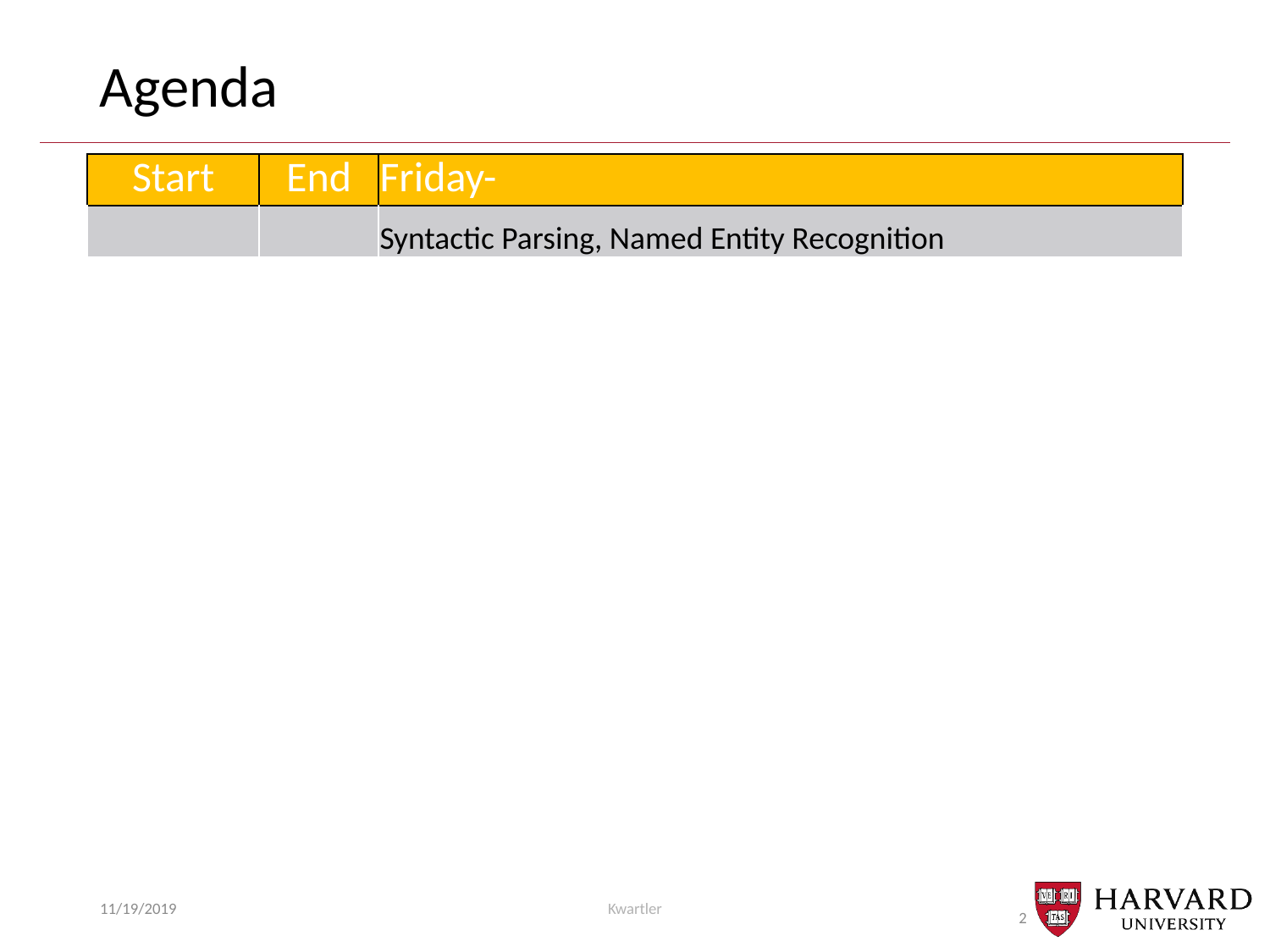

# Agenda
| Start | End | Friday- |
| --- | --- | --- |
|  |  | Syntactic Parsing, Named Entity Recognition |
11/19/2019
Kwartler
2